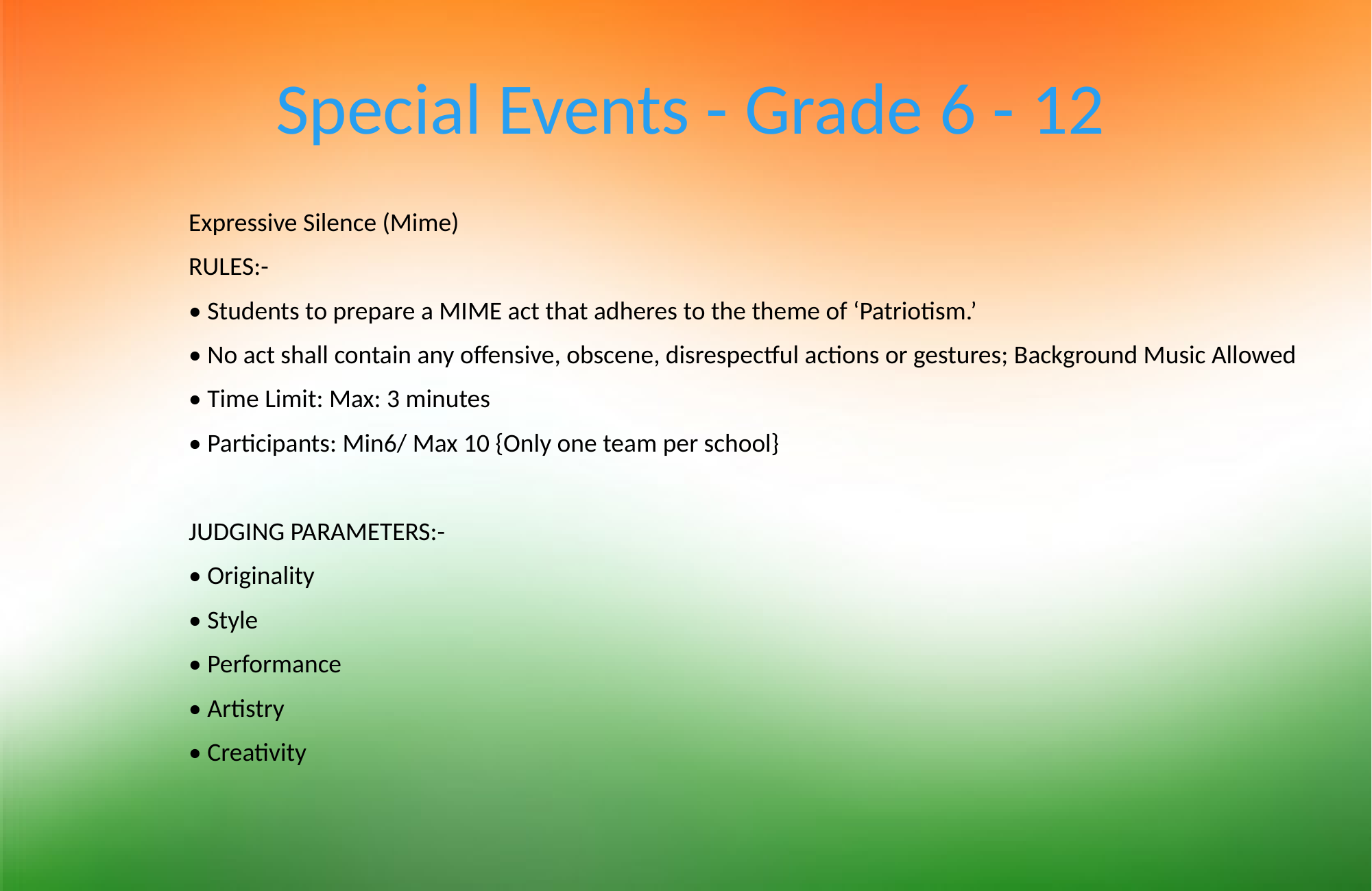

# Special Events - Grade 6 - 12
Expressive Silence (Mime)
RULES:-
• Students to prepare a MIME act that adheres to the theme of ‘Patriotism.’
• No act shall contain any offensive, obscene, disrespectful actions or gestures; Background Music Allowed
• Time Limit: Max: 3 minutes
• Participants: Min6/ Max 10 {Only one team per school}

JUDGING PARAMETERS:-
• Originality
• Style
• Performance
• Artistry
• Creativity